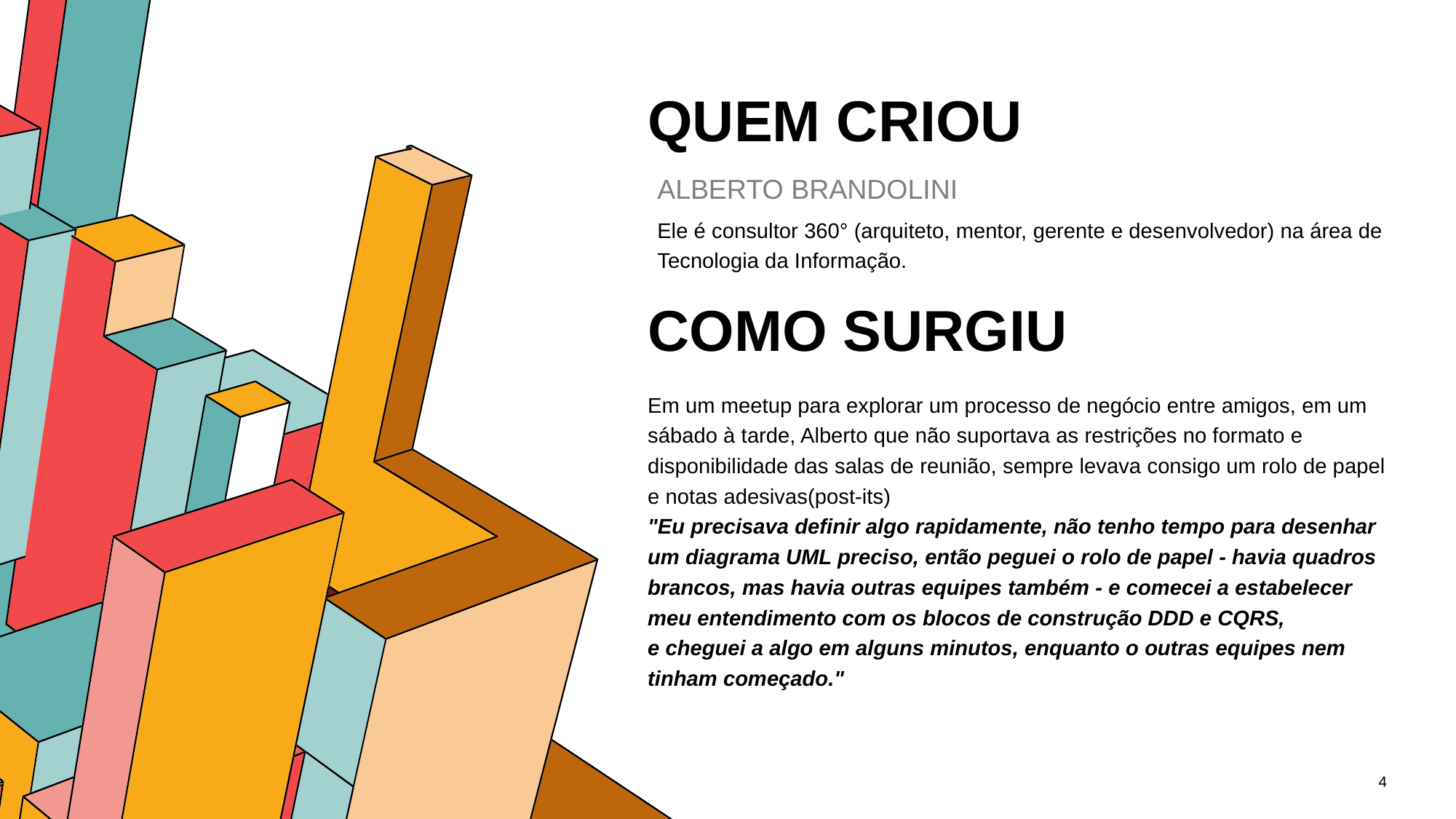

# Quem criou
ALBERTO BRANDOLINI
Ele é consultor 360° (arquiteto, mentor, gerente e desenvolvedor) na área de Tecnologia da Informação.

Como surgiu
Em um meetup para explorar um processo de negócio entre amigos, em um sábado à tarde, Alberto que não suportava as restrições no formato e disponibilidade das salas de reunião, sempre levava consigo um rolo de papel e notas adesivas(post-its)
"Eu precisava definir algo rapidamente, não tenho tempo para desenhar um diagrama UML preciso, então peguei o rolo de papel - havia quadros brancos, mas havia outras equipes também - e comecei a estabelecer meu entendimento com os blocos de construção DDD e CQRS,
e cheguei a algo em alguns minutos, enquanto o outras equipes nem tinham começado."

4